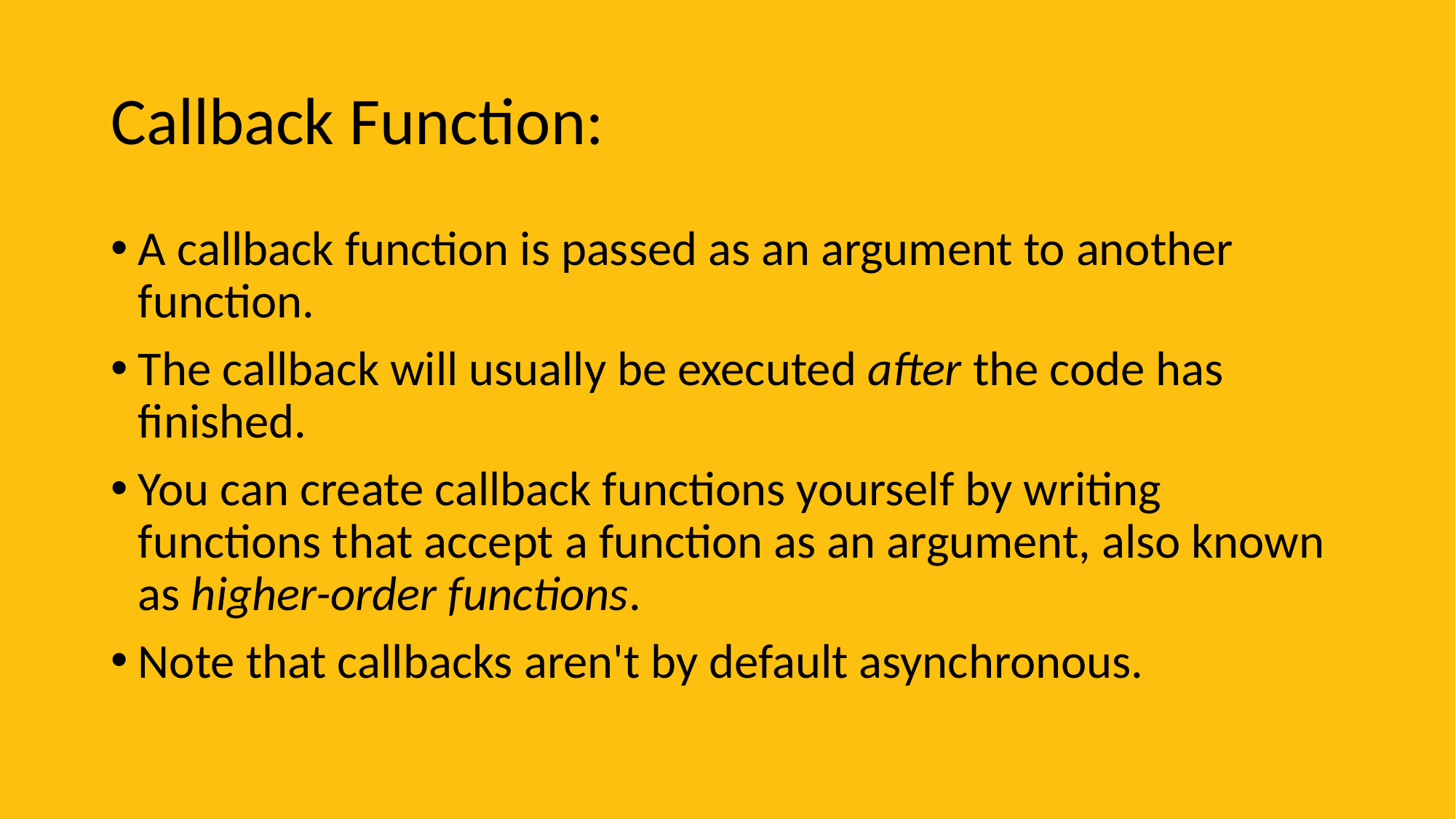

# Callback Function:
A callback function is passed as an argument to another function.
The callback will usually be executed after the code has finished.
You can create callback functions yourself by writing functions that accept a function as an argument, also known as higher-order functions.
Note that callbacks aren't by default asynchronous.